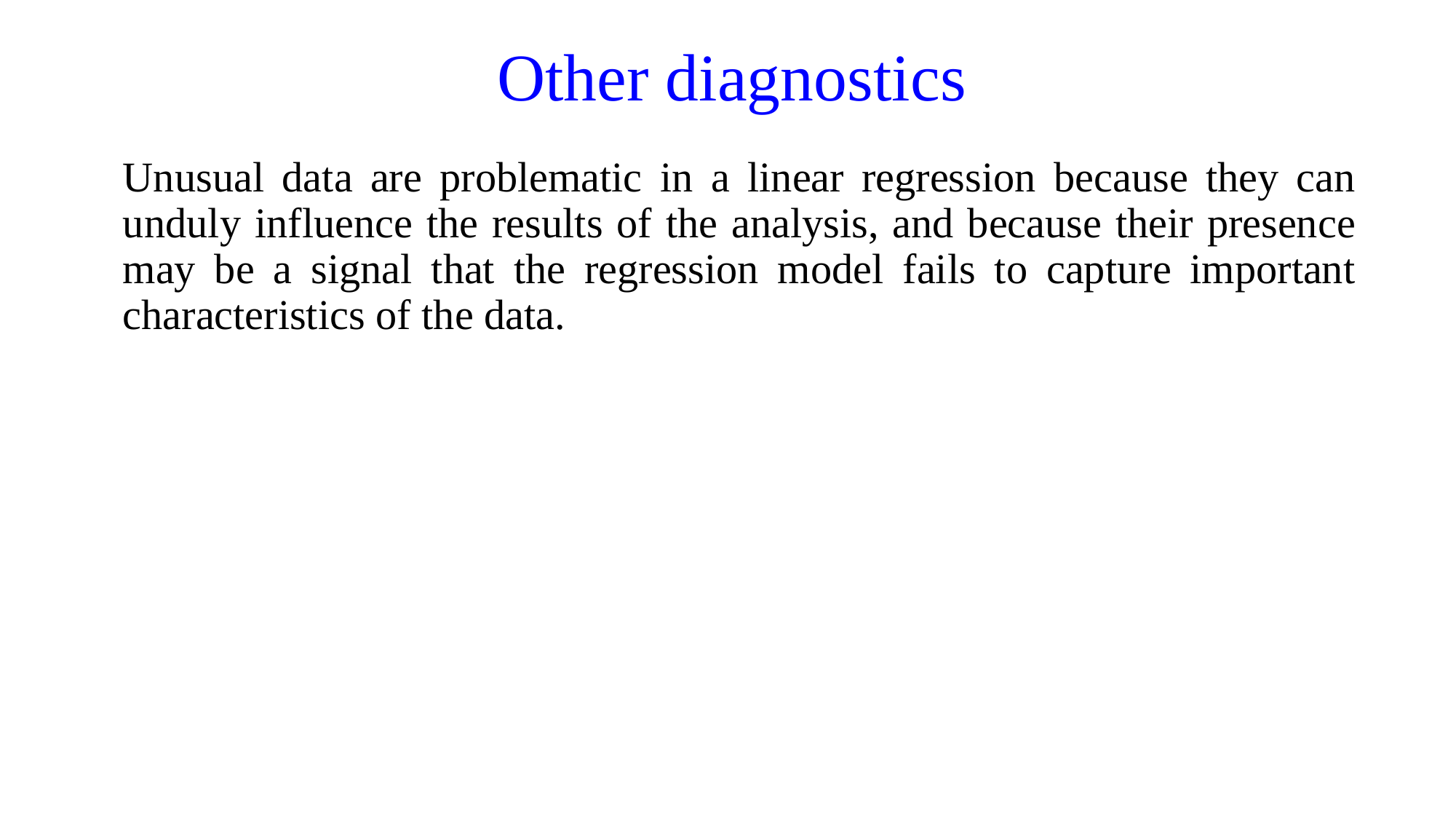

# Other diagnostics
Unusual data are problematic in a linear regression because they can unduly influence the results of the analysis, and because their presence may be a signal that the regression model fails to capture important characteristics of the data.